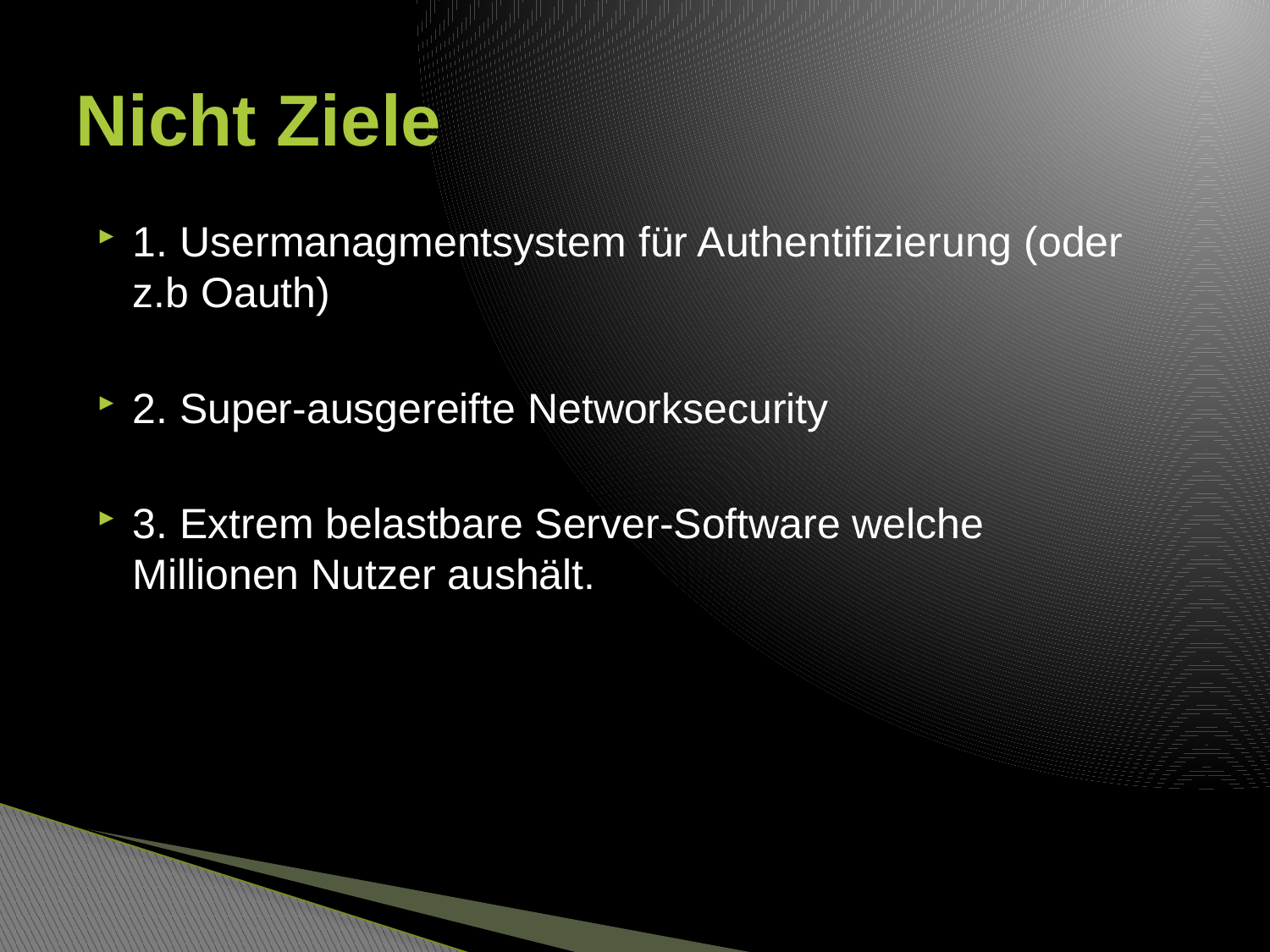

# Nicht Ziele
1. Usermanagmentsystem für Authentifizierung (oder z.b Oauth)

2. Super-ausgereifte Networksecurity

3. Extrem belastbare Server-Software welche Millionen Nutzer aushält.